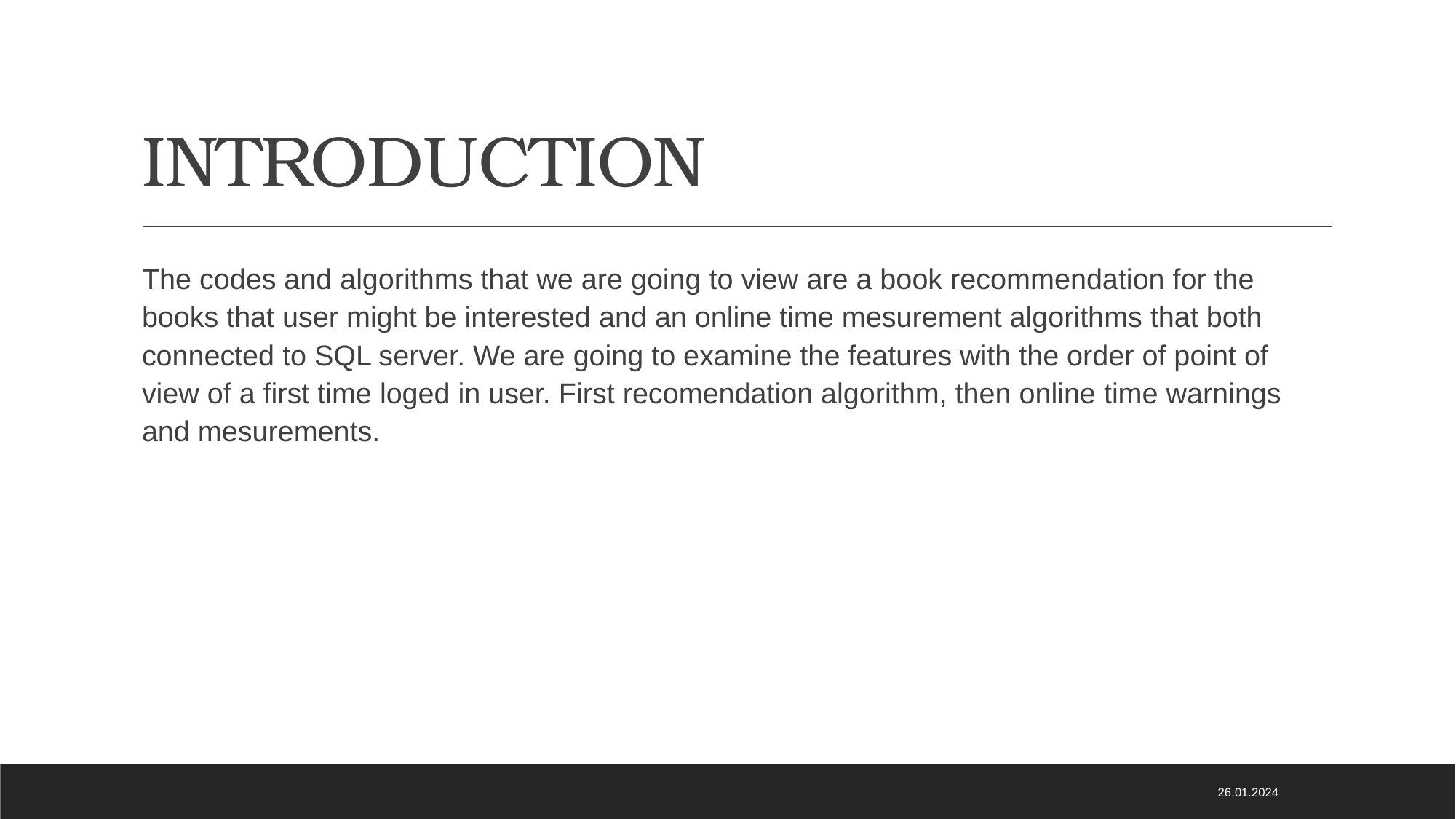

# INTRODUCTION
The codes and algorithms that we are going to view are a book recommendation for the books that user might be interested and an online time mesurement algorithms that both connected to SQL server. We are going to examine the features with the order of point of view of a first time loged in user. First recomendation algorithm, then online time warnings and mesurements.
26.01.2024